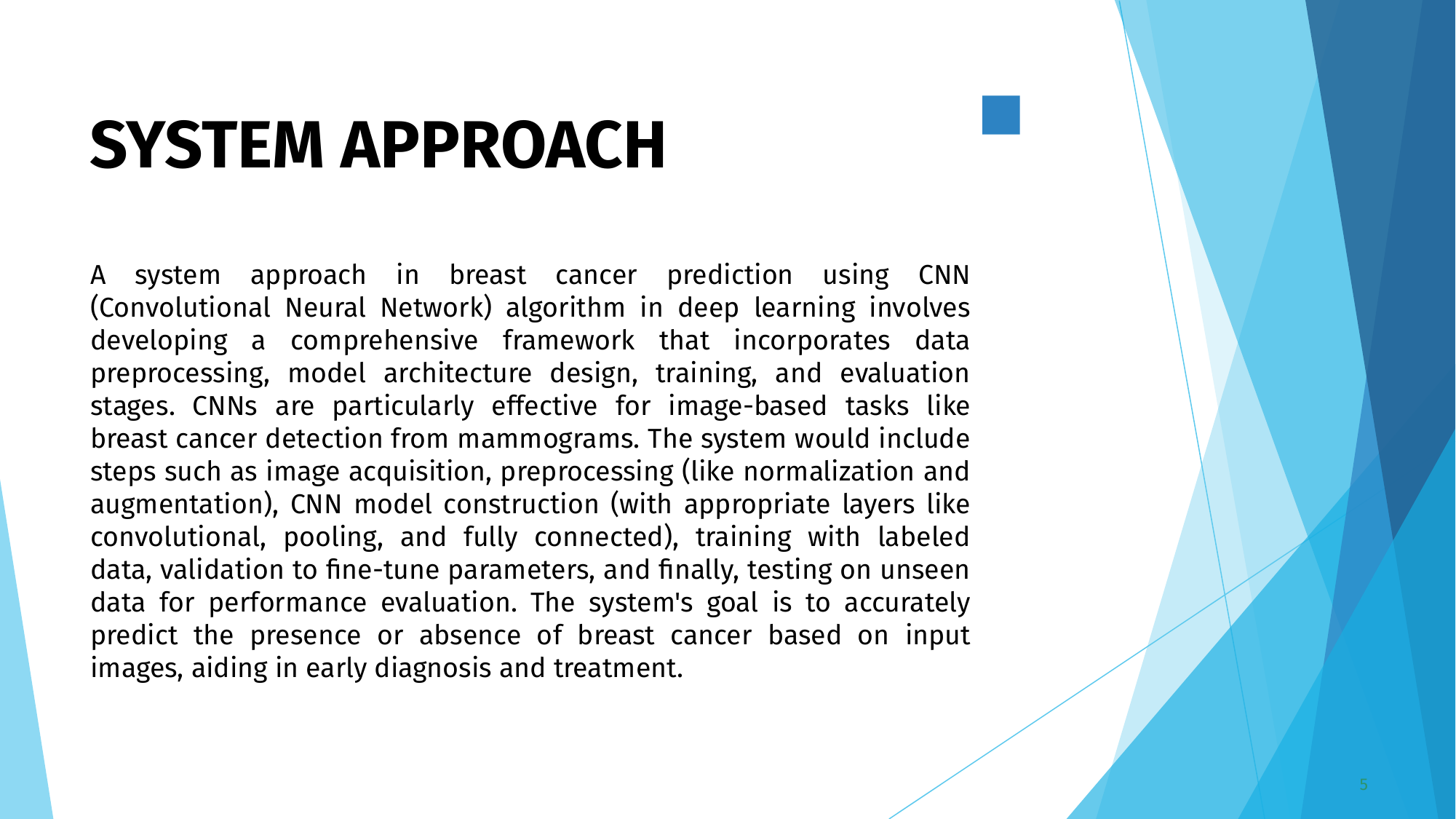

# SYSTEM APPROACH
A system approach in breast cancer prediction using CNN (Convolutional Neural Network) algorithm in deep learning involves developing a comprehensive framework that incorporates data preprocessing, model architecture design, training, and evaluation stages. CNNs are particularly effective for image-based tasks like breast cancer detection from mammograms. The system would include steps such as image acquisition, preprocessing (like normalization and augmentation), CNN model construction (with appropriate layers like convolutional, pooling, and fully connected), training with labeled data, validation to fine-tune parameters, and finally, testing on unseen data for performance evaluation. The system's goal is to accurately predict the presence or absence of breast cancer based on input images, aiding in early diagnosis and treatment.
5